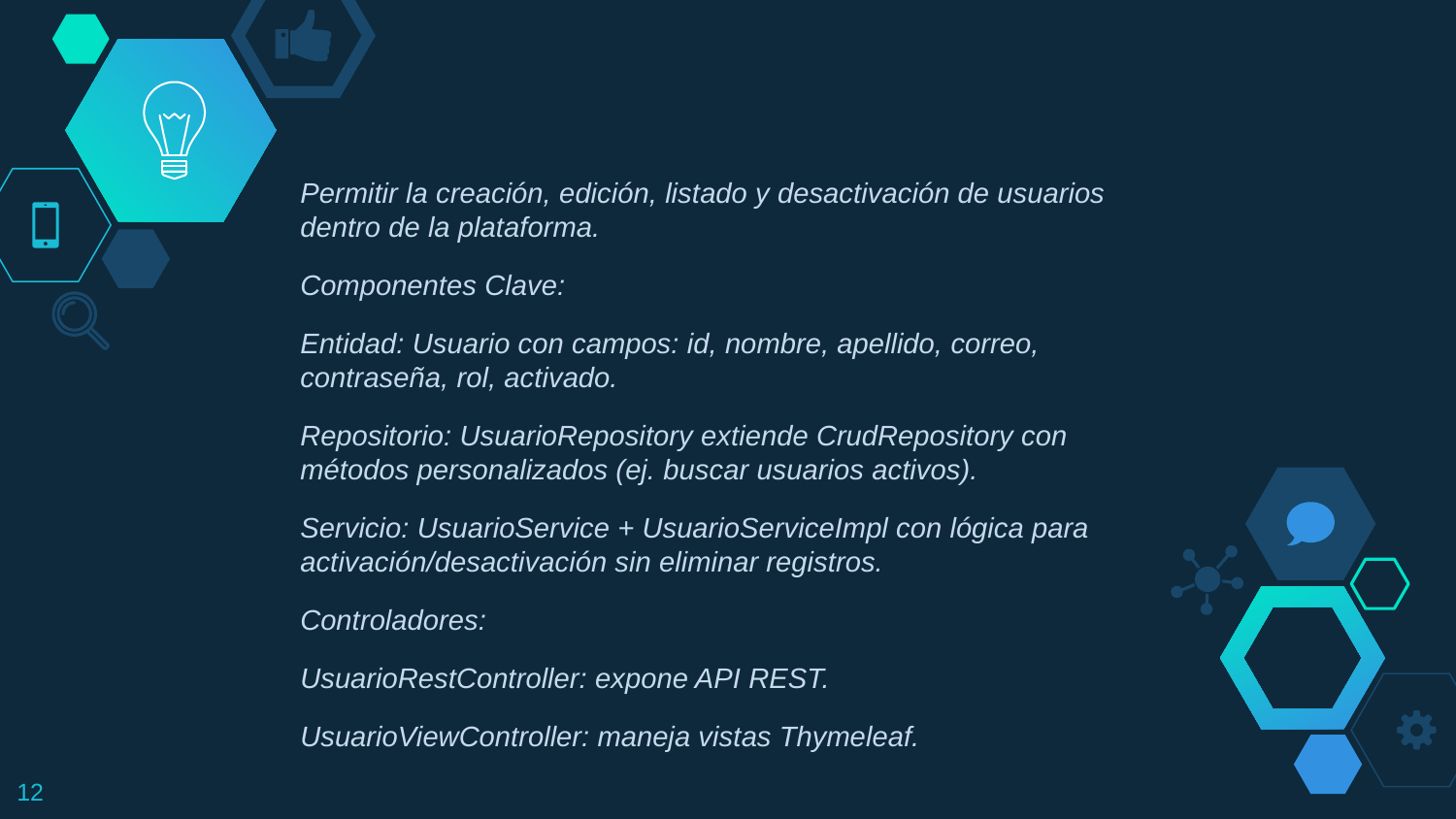

#
Permitir la creación, edición, listado y desactivación de usuarios dentro de la plataforma.
Componentes Clave:
Entidad: Usuario con campos: id, nombre, apellido, correo, contraseña, rol, activado.
Repositorio: UsuarioRepository extiende CrudRepository con métodos personalizados (ej. buscar usuarios activos).
Servicio: UsuarioService + UsuarioServiceImpl con lógica para activación/desactivación sin eliminar registros.
Controladores:
UsuarioRestController: expone API REST.
UsuarioViewController: maneja vistas Thymeleaf.
12